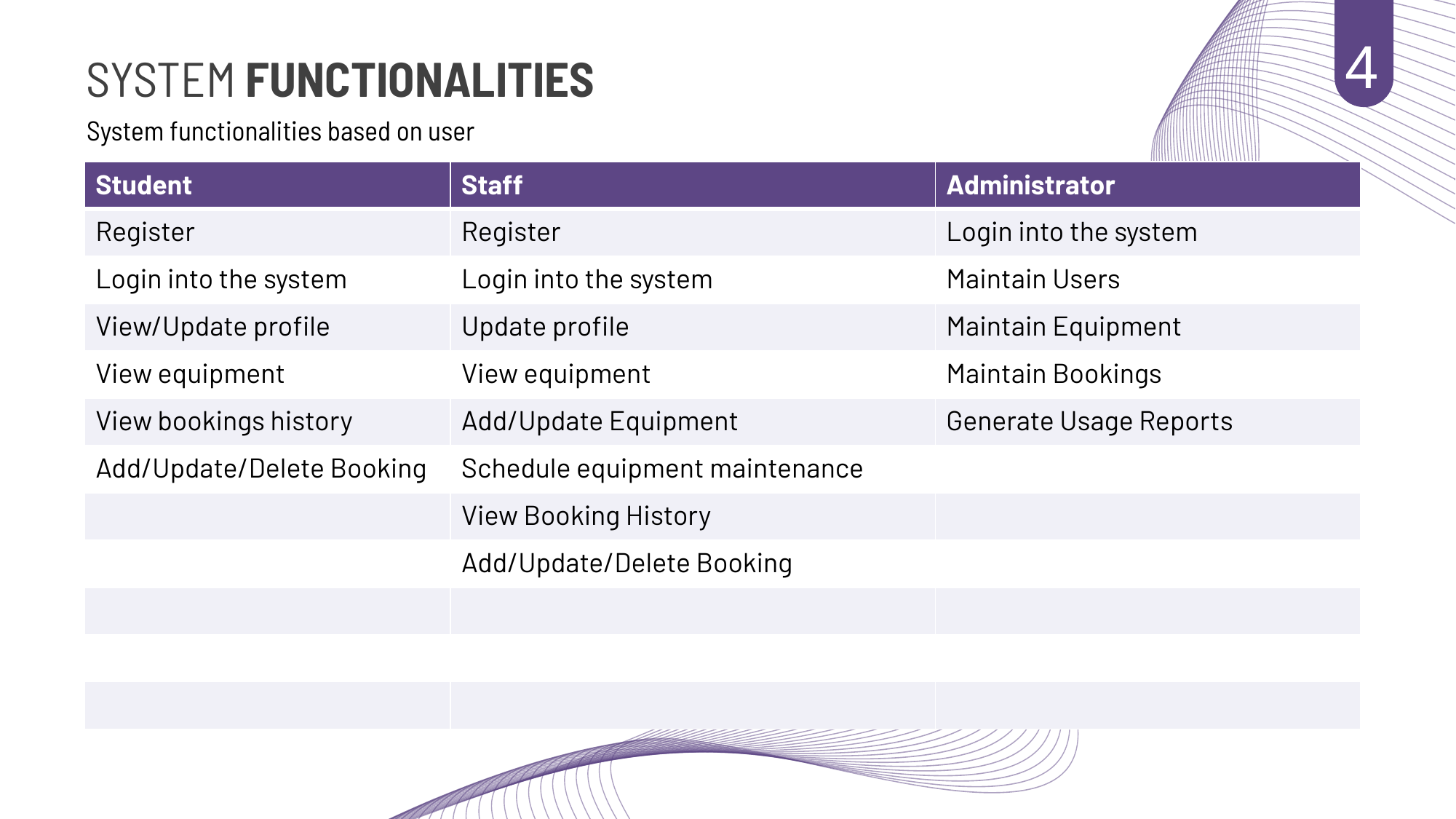

4

SYSTEM FUNCTIONALITIES
System functionalities based on user
| Student | Staff | Administrator |
| --- | --- | --- |
| Register | Register | Login into the system |
| Login into the system | Login into the system | Maintain Users |
| View/Update profile | Update profile | Maintain Equipment |
| View equipment | View equipment | Maintain Bookings |
| View bookings history | Add/Update Equipment | Generate Usage Reports |
| Add/Update/Delete Booking | Schedule equipment maintenance |  |
|  | View Booking History |  |
|  | Add/Update/Delete Booking |  |
|  |  |  |
|  |  |  |
|  |  |  |